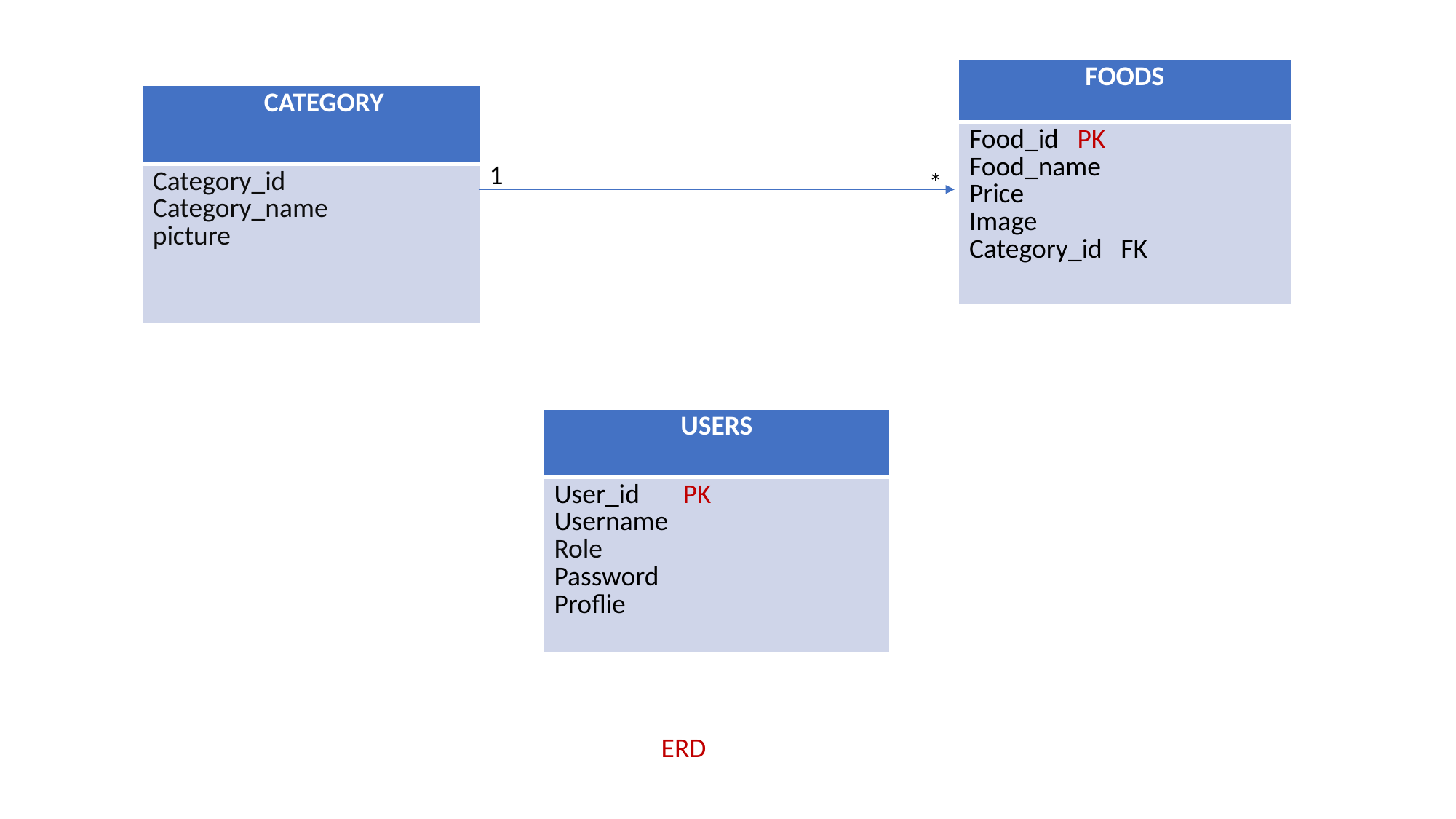

| FOODS |
| --- |
| Food\_id PK Food\_name Price Image Category\_id FK |
| CATEGORY |
| --- |
| Category\_id Category\_name picture |
1
*
| USERS |
| --- |
| User\_id PK Username Role Password Proflie |
ERD